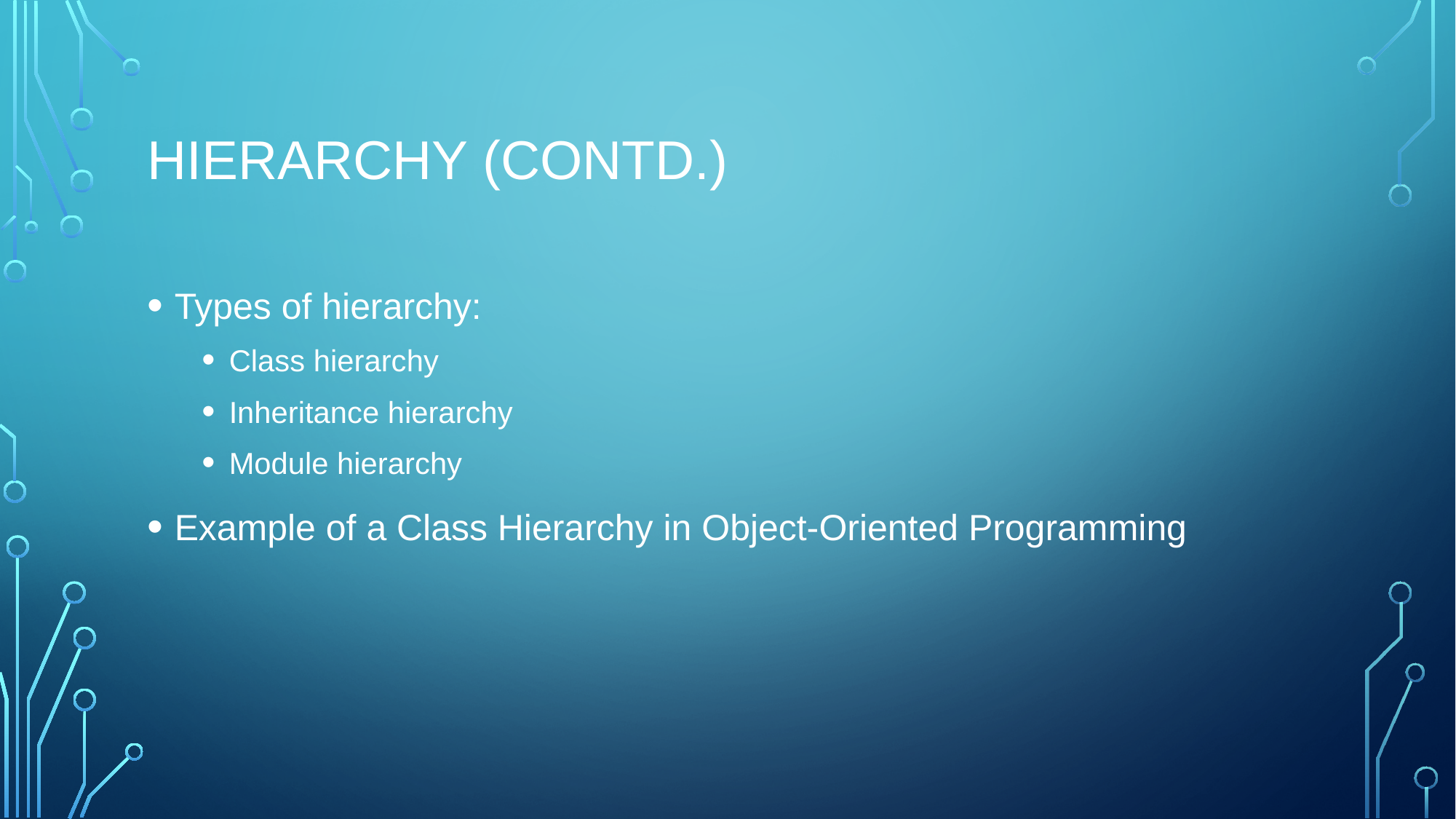

# Hierarchy (contd.)
Types of hierarchy:
Class hierarchy
Inheritance hierarchy
Module hierarchy
Example of a Class Hierarchy in Object-Oriented Programming